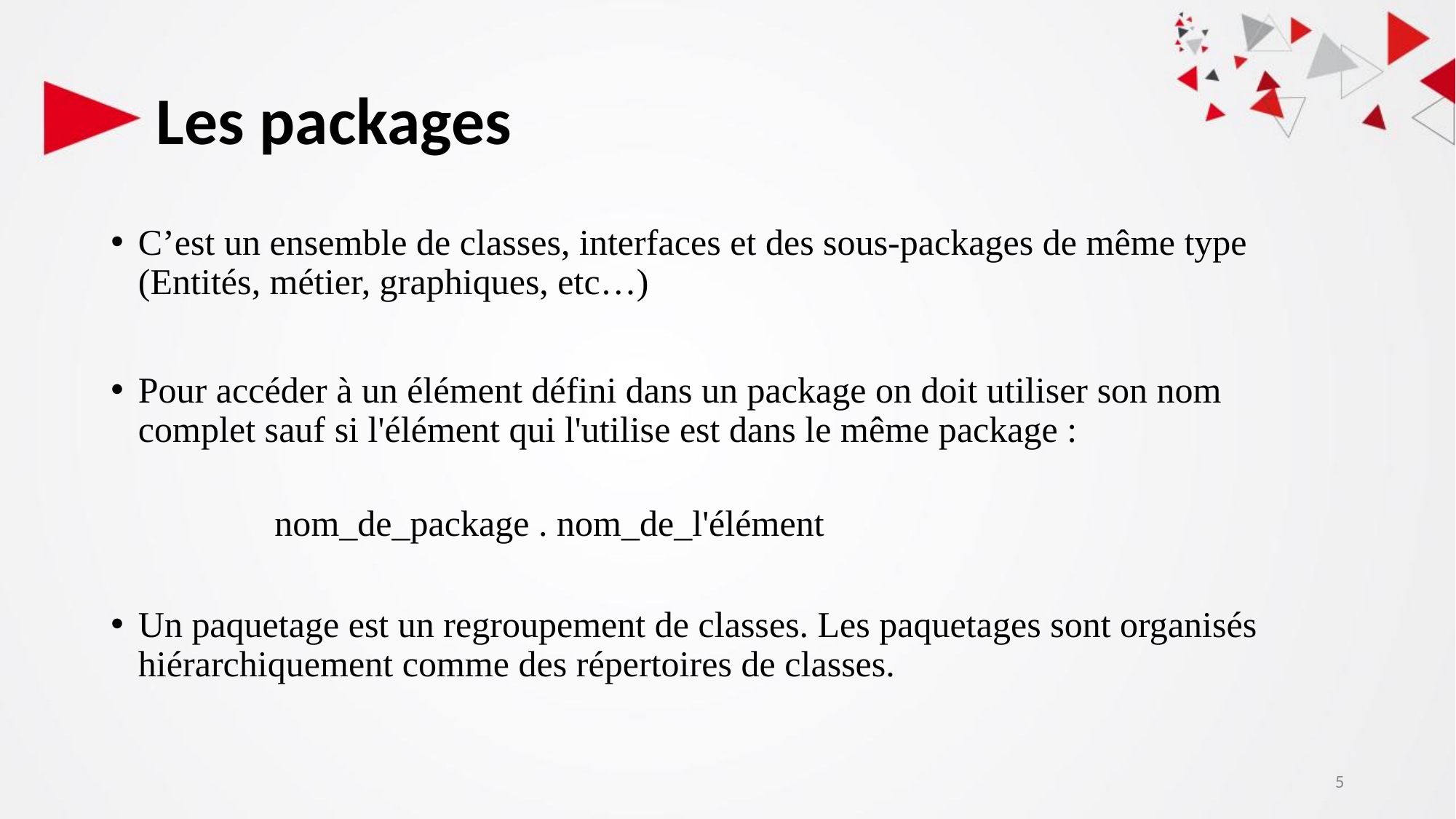

# Les packages
C’est un ensemble de classes, interfaces et des sous-packages de même type (Entités, métier, graphiques, etc…)

Pour accéder à un élément défini dans un package on doit utiliser son nom complet sauf si l'élément qui l'utilise est dans le même package :

nom_de_package . nom_de_l'élément

Un paquetage est un regroupement de classes. Les paquetages sont organisés hiérarchiquement comme des répertoires de classes.

5